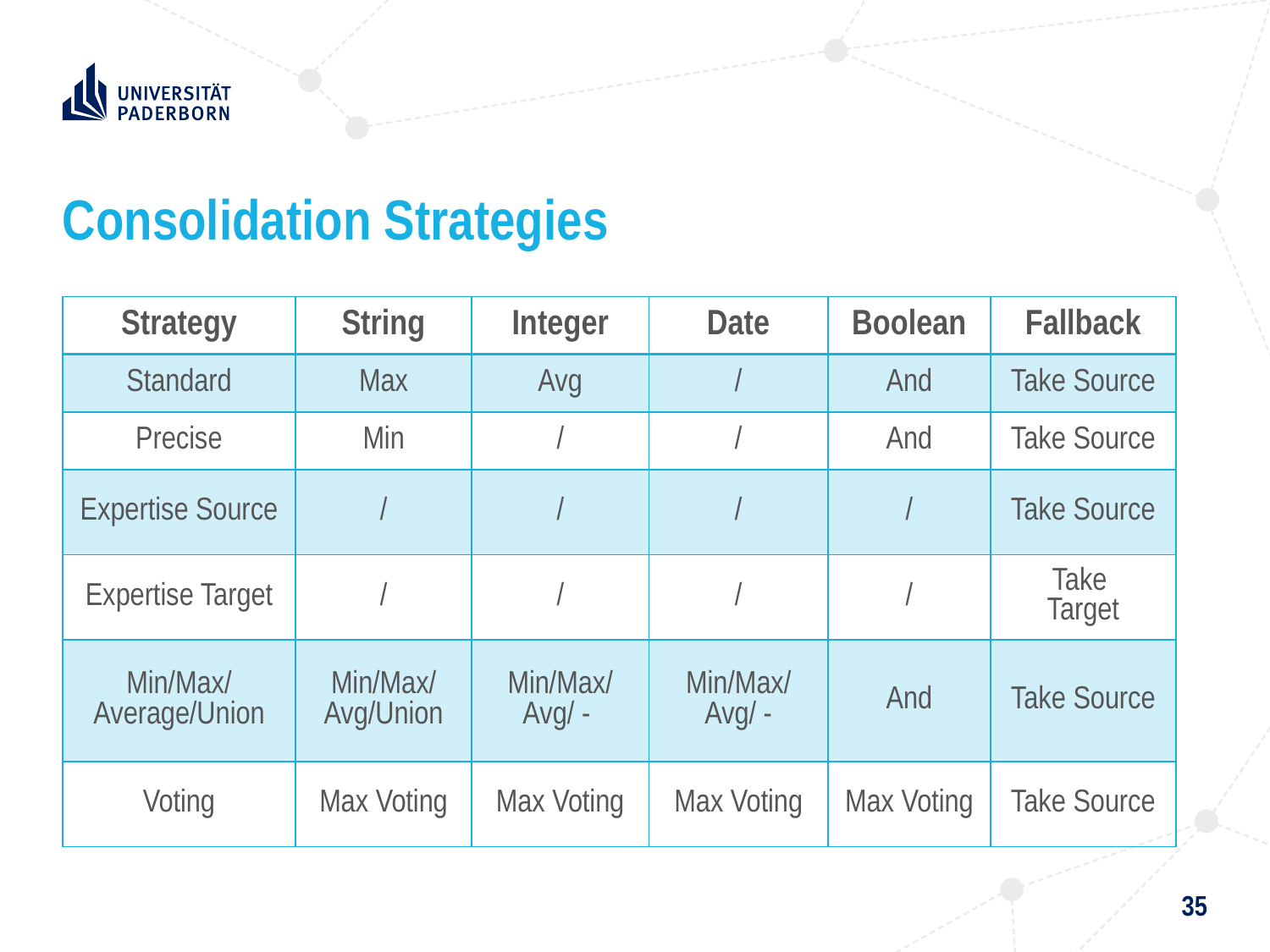

# Consolidation Strategies
| Strategy | String | Integer | Date | Boolean | Fallback |
| --- | --- | --- | --- | --- | --- |
| Standard | Max | Avg | / | And | Take Source |
| Precise | Min | / | / | And | Take Source |
| Expertise Source | / | / | / | / | Take Source |
| Expertise Target | / | / | / | / | Take Target |
| Min/Max/Average/Union | Min/Max/Avg/Union | Min/Max/Avg/ - | Min/Max/Avg/ - | And | Take Source |
| Voting | Max Voting | Max Voting | Max Voting | Max Voting | Take Source |
|  |  |  |  |  |  |
| --- | --- | --- | --- | --- | --- |
|  |  |  |  |  |  |
|  |  |  |  |  |  |
|  |  |  |  |  |  |
|  |  |  |  |  |  |
|  |  |  |  |  |  |
35